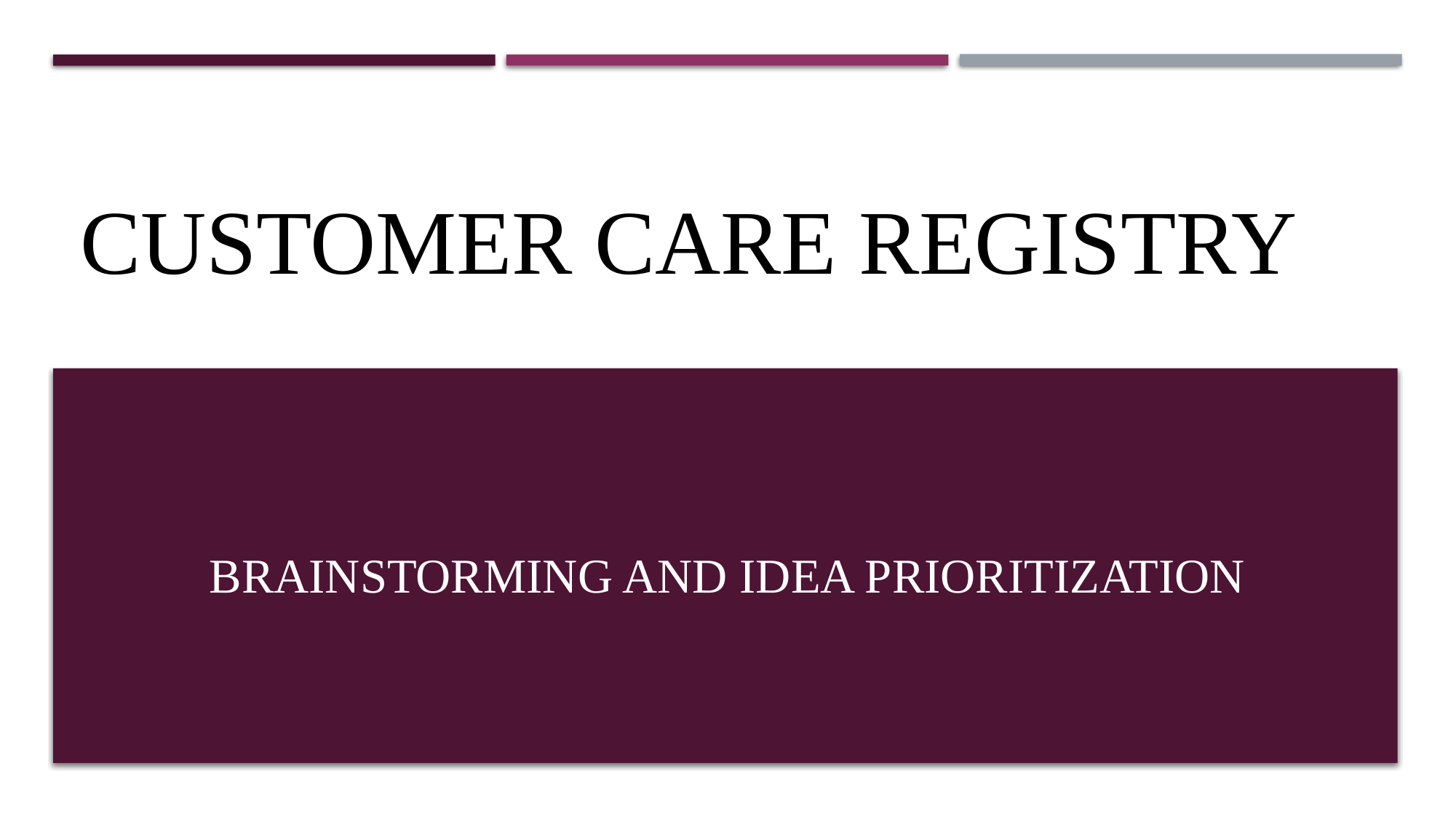

# CUSTOMER CARE REGISTRY
Brainstorming and idea prioritization